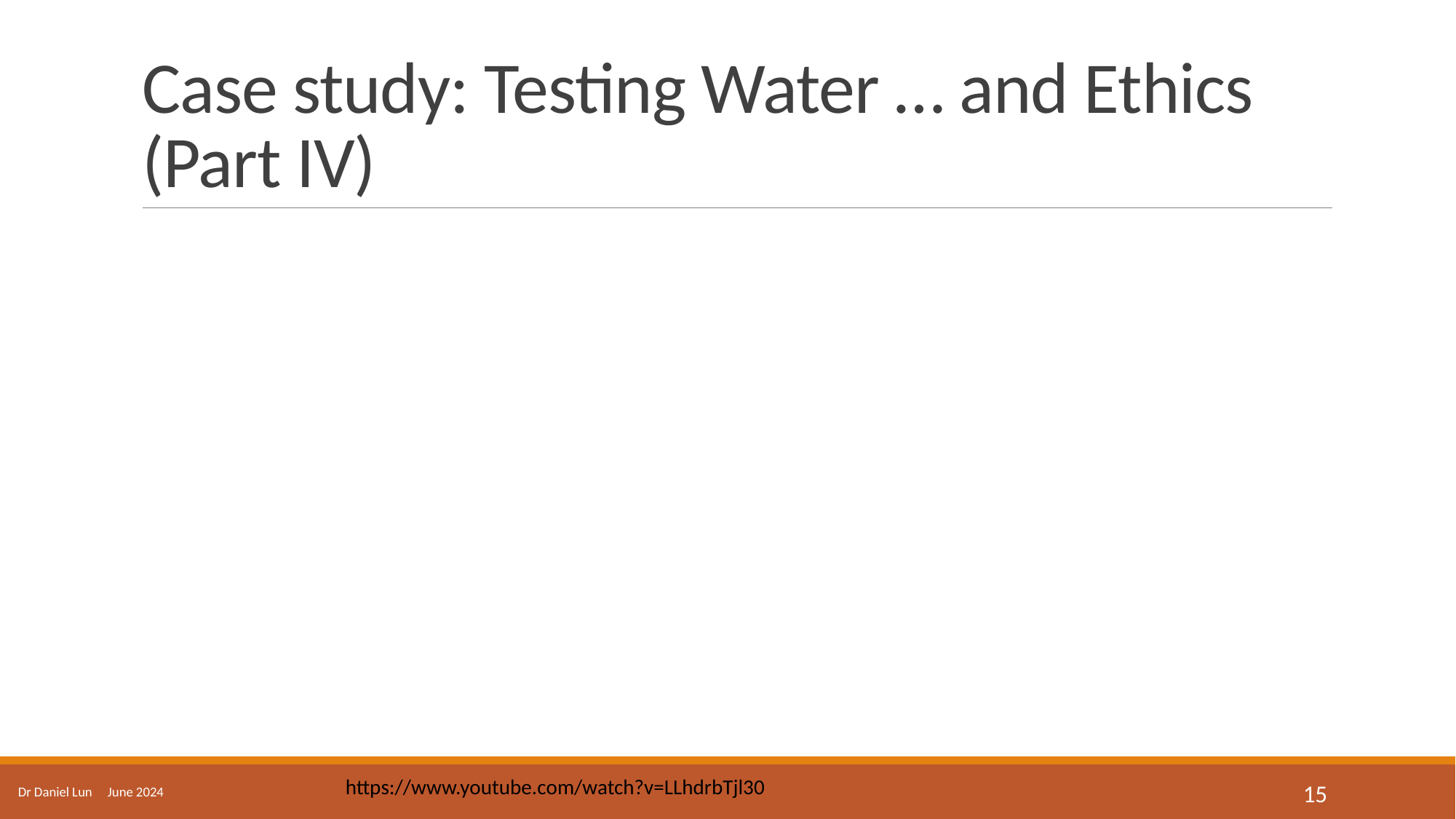

# Case study: Testing Water … and Ethics (Part IV)
https://www.youtube.com/watch?v=LLhdrbTjl30
Dr Daniel Lun     June 2024
15